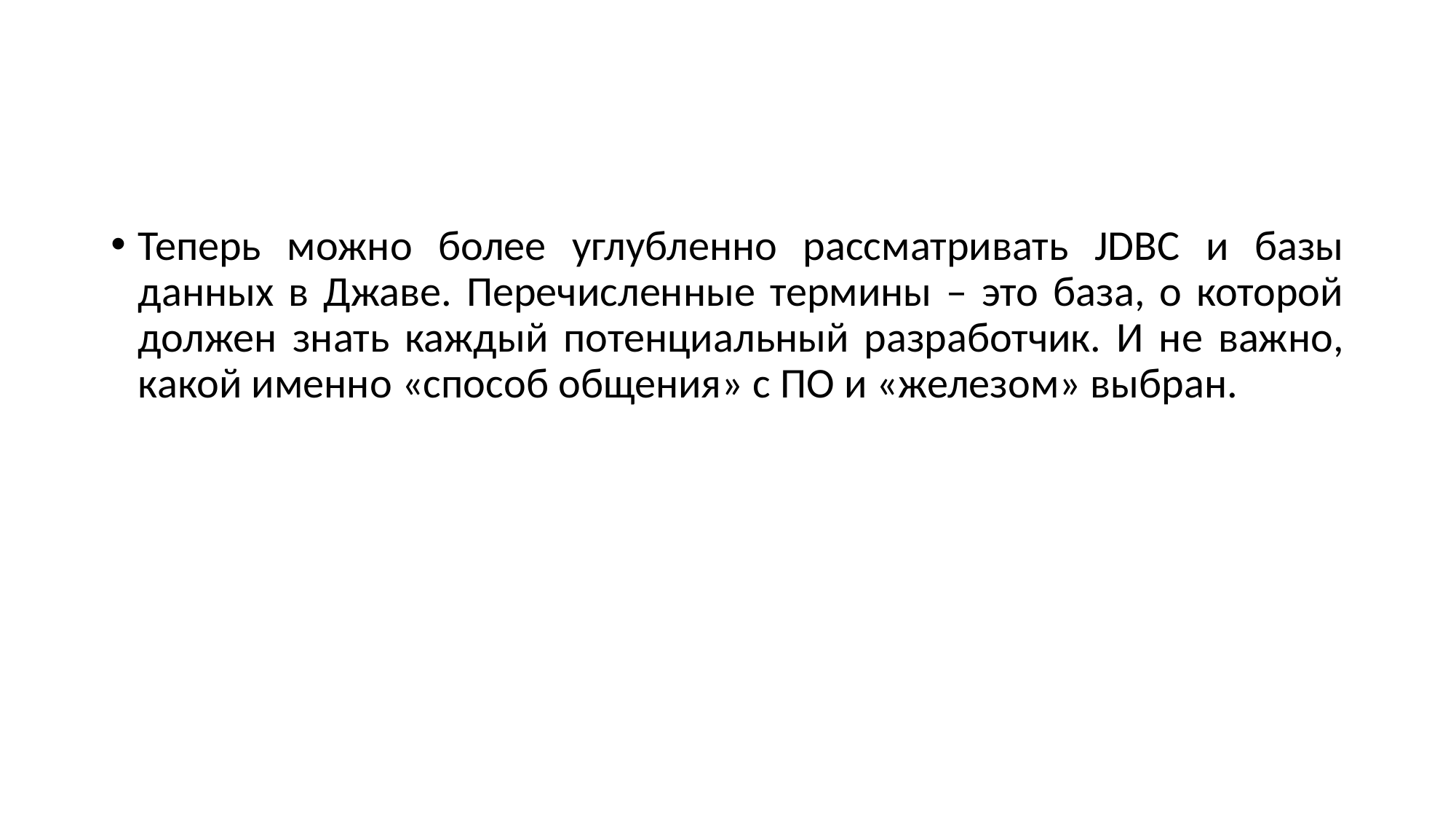

#
Теперь можно более углубленно рассматривать JDBC и базы данных в Джаве. Перечисленные термины – это база, о которой должен знать каждый потенциальный разработчик. И не важно, какой именно «способ общения» с ПО и «железом» выбран.